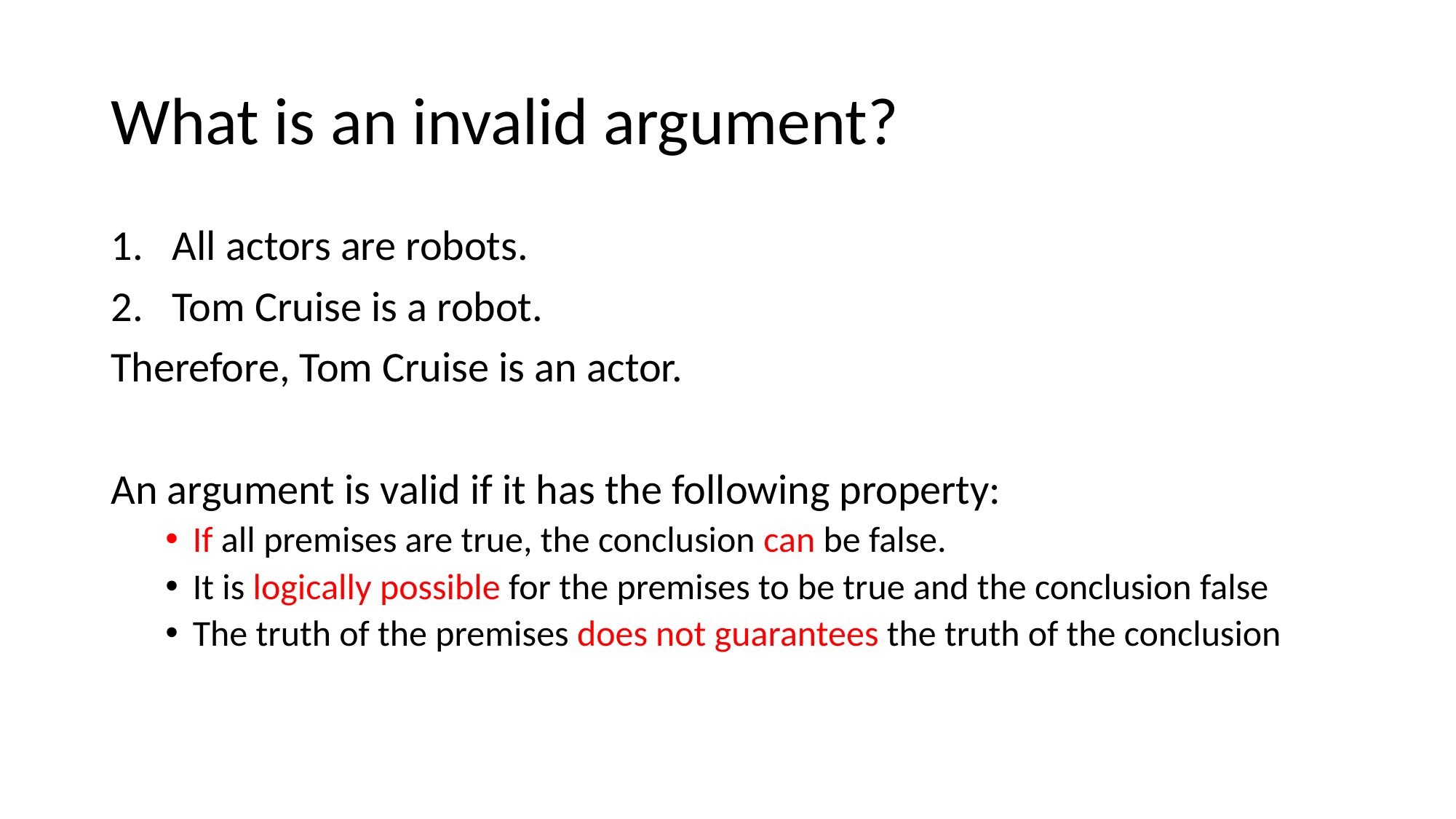

# What is an invalid argument?
All actors are robots.
Tom Cruise is a robot.
Therefore, Tom Cruise is an actor.

An argument is valid if it has the following property:
If all premises are true, the conclusion can be false.
It is logically possible for the premises to be true and the conclusion false
The truth of the premises does not guarantees the truth of the conclusion